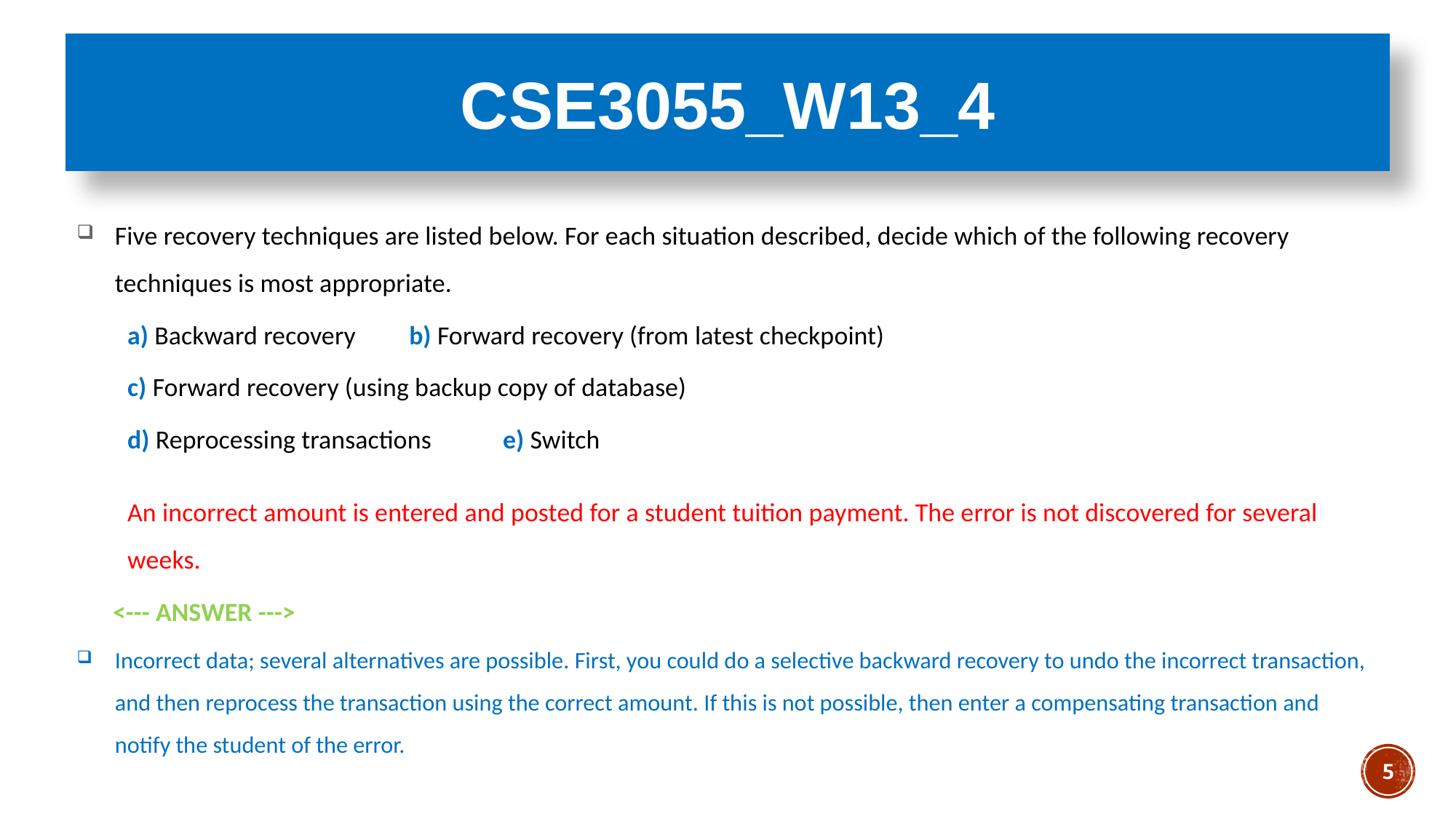

CSE3055_W13_4
Five recovery techniques are listed below. For each situation described, decide which of the following recovery techniques is most appropriate.
a) Backward recovery				b) Forward recovery (from latest checkpoint)
c) Forward recovery (using backup copy of database)
d) Reprocessing transactions			e) Switch

An incorrect amount is entered and posted for a student tuition payment. The error is not discovered for several weeks.
      <--- ANSWER --->
Incorrect data; several alternatives are possible. First, you could do a selective backward recovery to undo the incorrect transaction, and then reprocess the transaction using the correct amount. If this is not possible, then enter a compensating transaction and notify the student of the error.
5